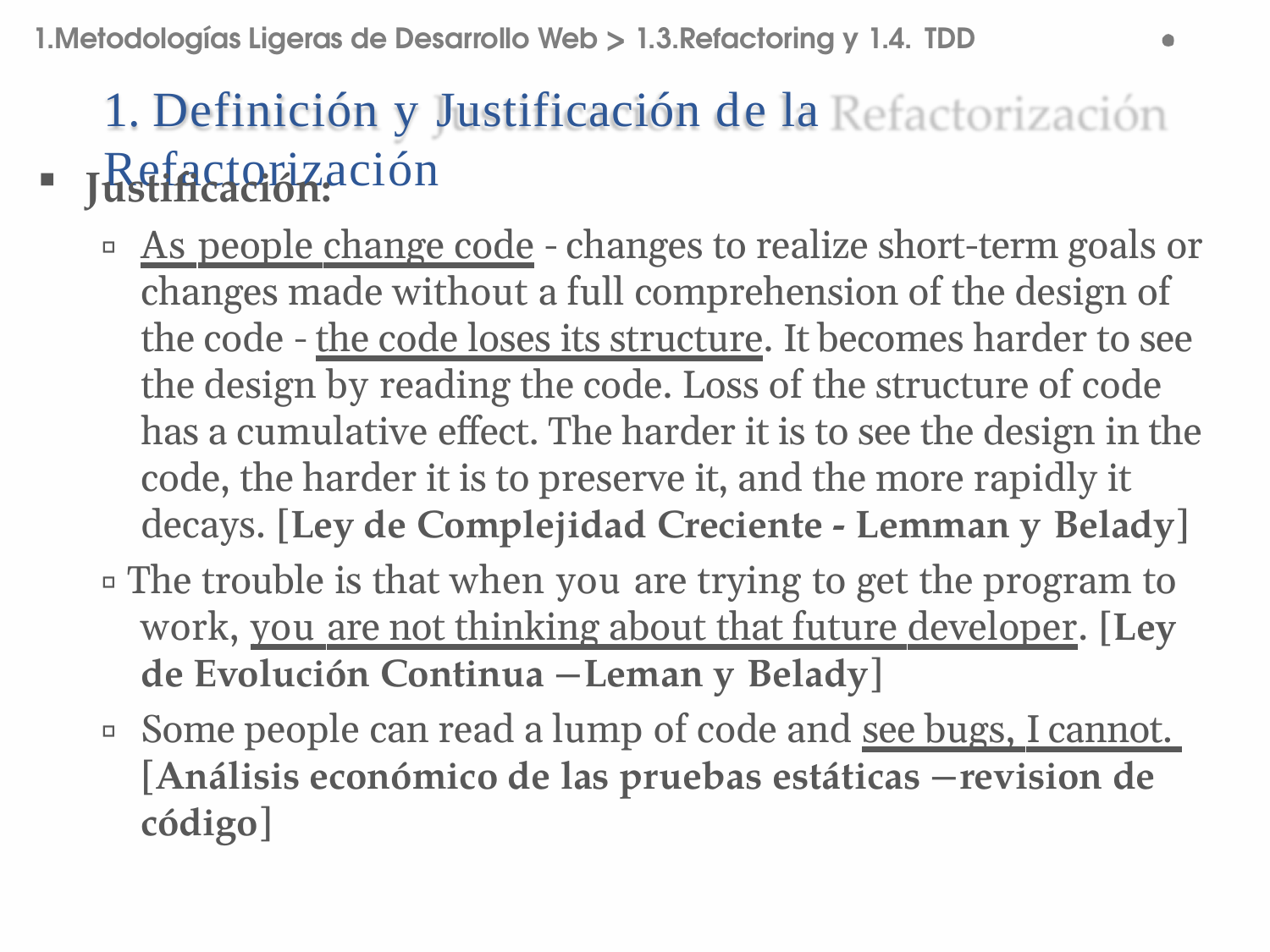

1.Metodologías Ligeras de Desarrollo Web > 1.3.Refactoring y 1.4. TDD

# 1. Definición y Justificación de la Refactorización
Justificación:
▫	As people change code - changes to realize short-term goals or  changes made without a full comprehension of the design of  the code - the code loses its structure. It becomes harder to see  the design by reading the code. Loss of the structure of code  has a cumulative effect. The harder it is to see the design in the  code, the harder it is to preserve it, and the more rapidly it  decays. [Ley de Complejidad Creciente - Lemman y Belady]
▫ The trouble is that when you are trying to get the program to  work, you are not thinking about that future developer. [Ley  de Evolución Continua – Leman y Belady]
▫	Some people can read a lump of code and see bugs, I cannot.  [Análisis económico de las pruebas estáticas – revision de  código]